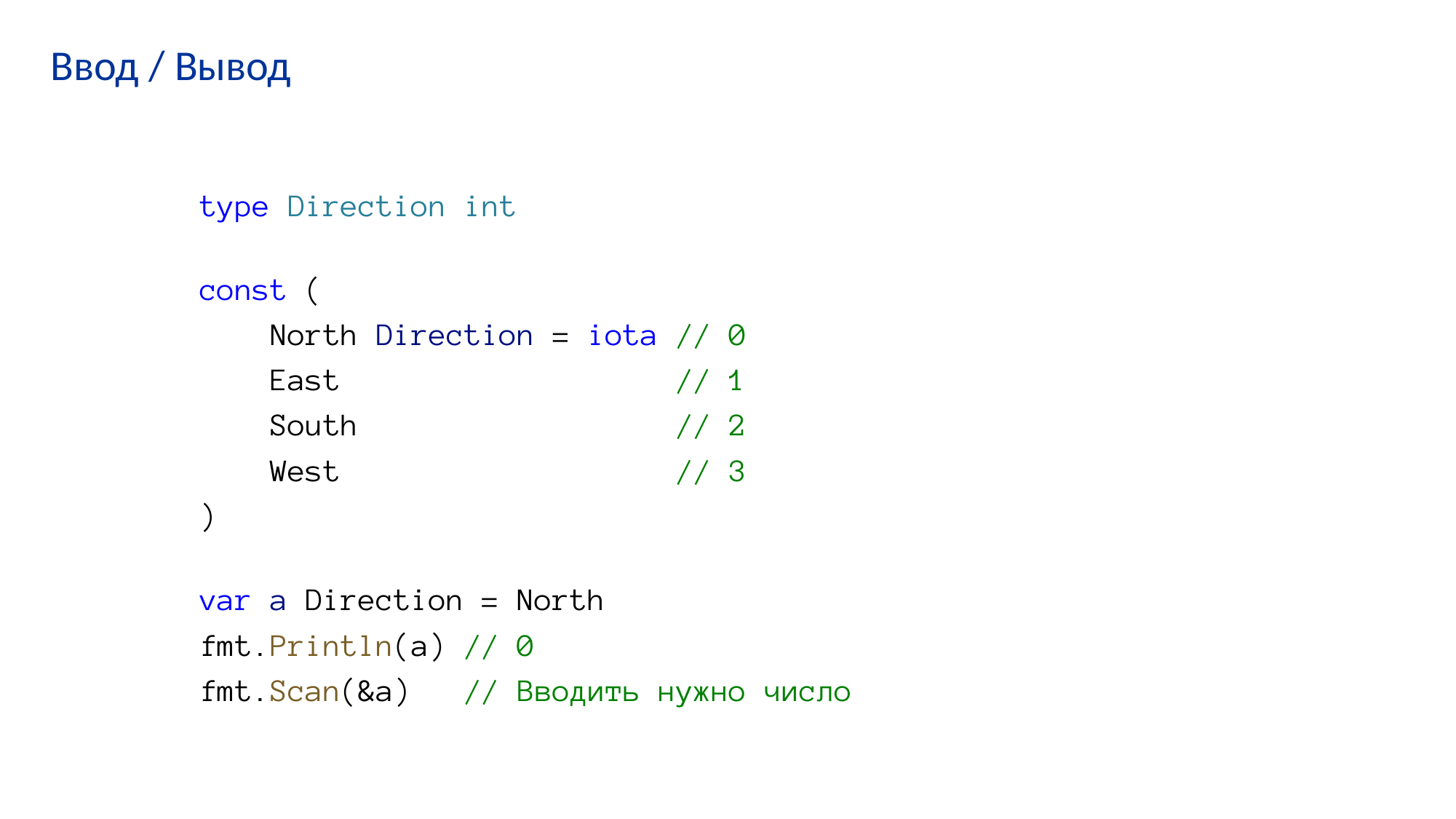

# Ввод / Вывод
type Direction int
const (
    North Direction = iota // 0
    East                   // 1
    South                  // 2
    West                   // 3
)
var a Direction = North
fmt.Println(a) // 0
fmt.Scan(&a)   // Вводить нужно число